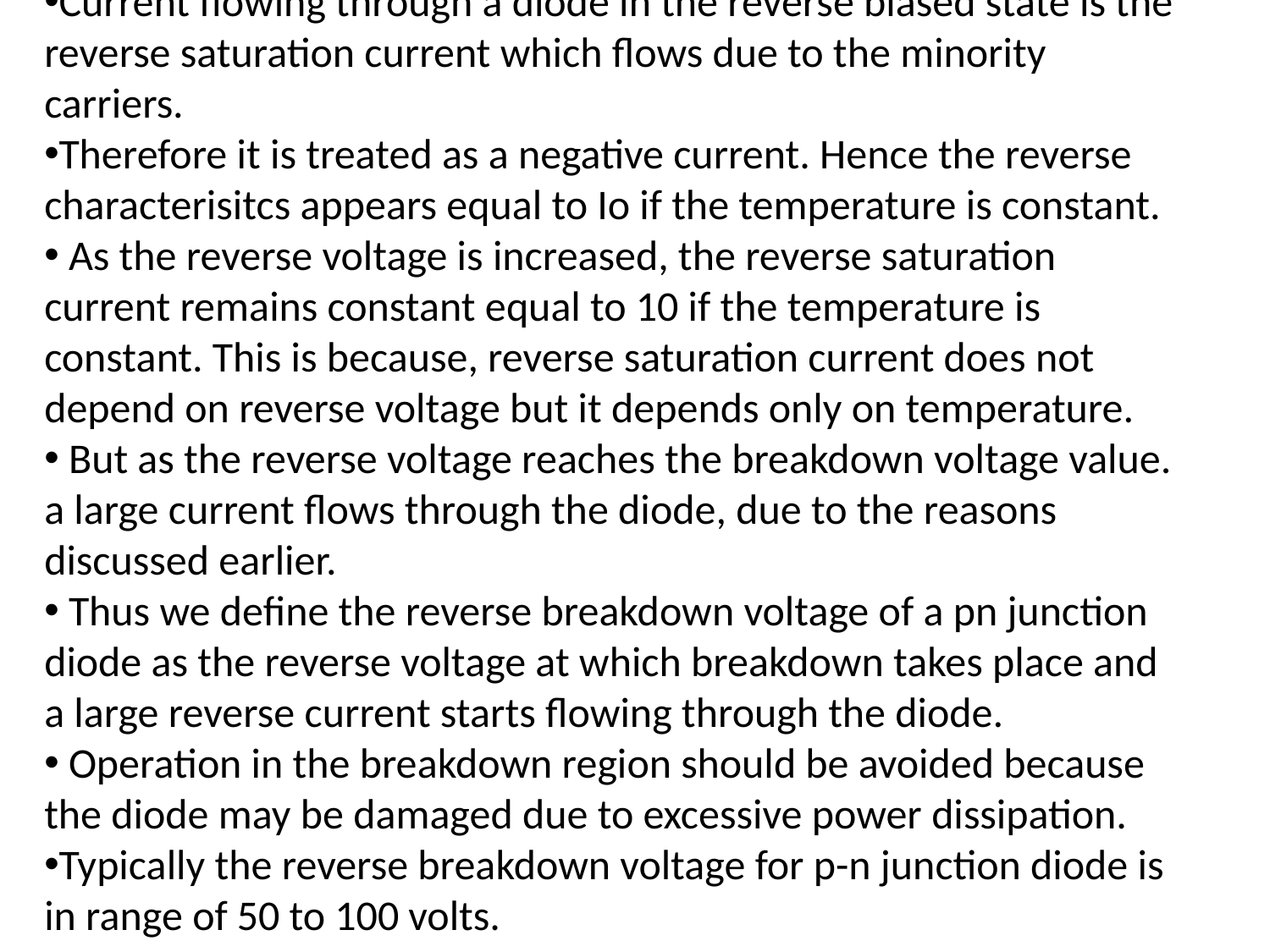

Current flowing through a diode in the reverse biased state is the reverse saturation current which flows due to the minority carriers.
Therefore it is treated as a negative current. Hence the reverse characterisitcs appears equal to Io if the temperature is constant.
 As the reverse voltage is increased, the reverse saturation current remains constant equal to 10 if the temperature is constant. This is because, reverse saturation current does not depend on reverse voltage but it depends only on temperature.
 But as the reverse voltage reaches the breakdown voltage value. a large current flows through the diode, due to the reasons discussed earlier.
 Thus we define the reverse breakdown voltage of a pn junction diode as the reverse voltage at which breakdown takes place and a large reverse current starts flowing through the diode.
 Operation in the breakdown region should be avoided because the diode may be damaged due to excessive power dissipation.
Typically the reverse breakdown voltage for p-n junction diode is in range of 50 to 100 volts.